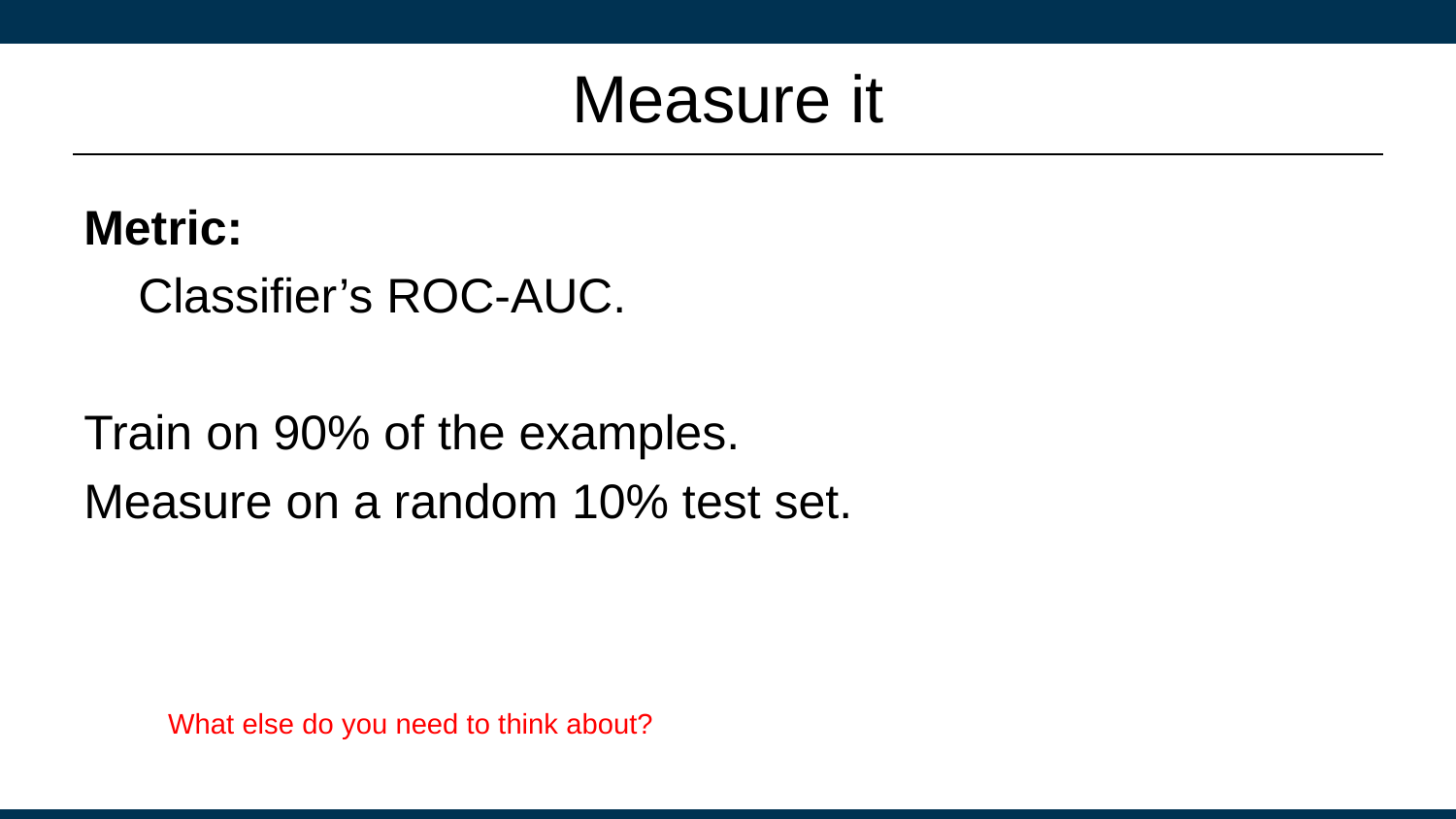

# Measure it
Metric:
    Classifier’s ROC-AUC.

Train on 90% of the examples.
Measure on a random 10% test set.

What else do you need to think about?